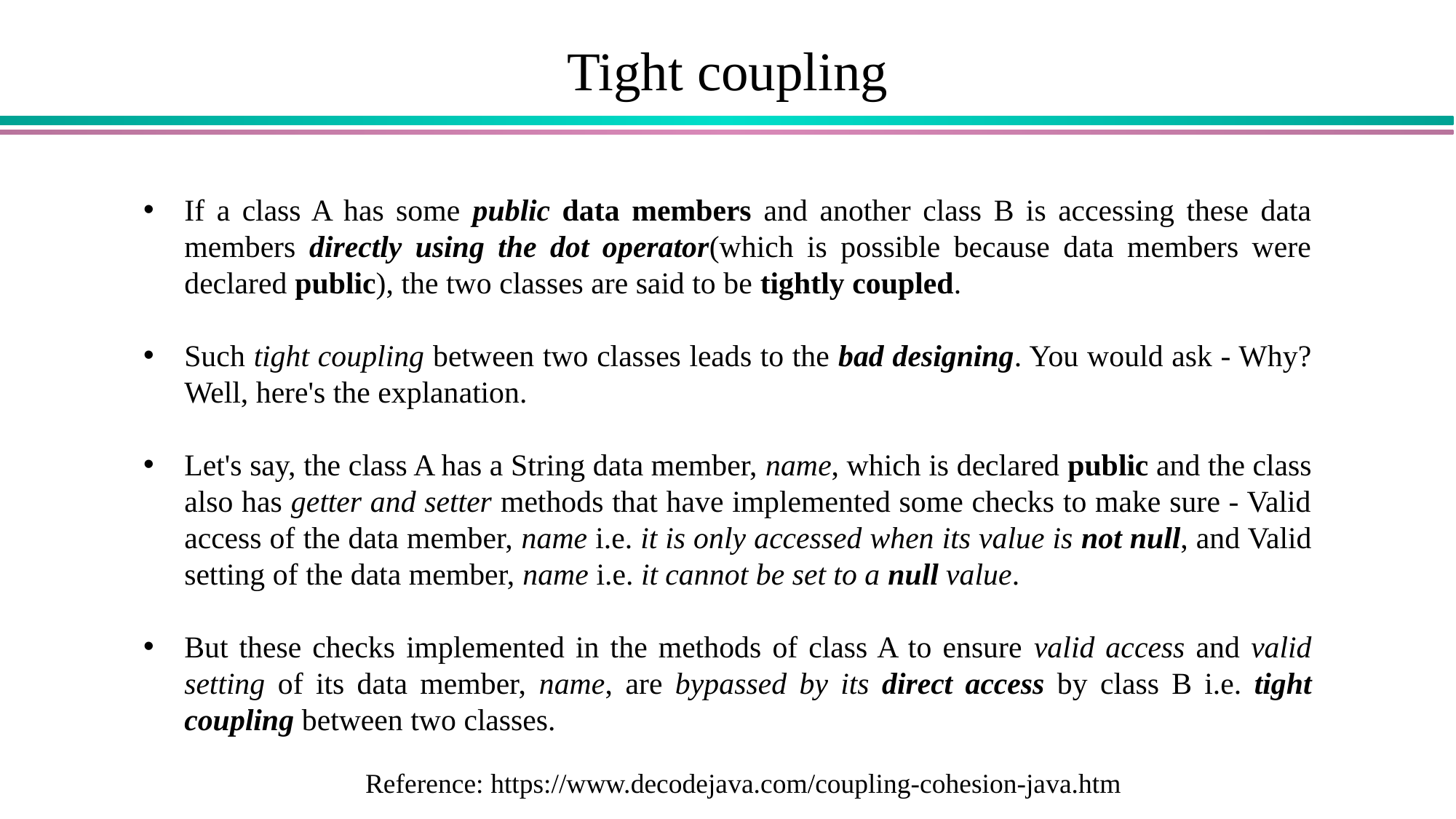

# Tight coupling
If a class A has some public data members and another class B is accessing these data members directly using the dot operator(which is possible because data members were declared public), the two classes are said to be tightly coupled.

Such tight coupling between two classes leads to the bad designing. You would ask - Why? Well, here's the explanation.

Let's say, the class A has a String data member, name, which is declared public and the class also has getter and setter methods that have implemented some checks to make sure - Valid access of the data member, name i.e. it is only accessed when its value is not null, and Valid setting of the data member, name i.e. it cannot be set to a null value.

But these checks implemented in the methods of class A to ensure valid access and valid setting of its data member, name, are bypassed by its direct access by class B i.e. tight coupling between two classes.
Reference: https://www.decodejava.com/coupling-cohesion-java.htm